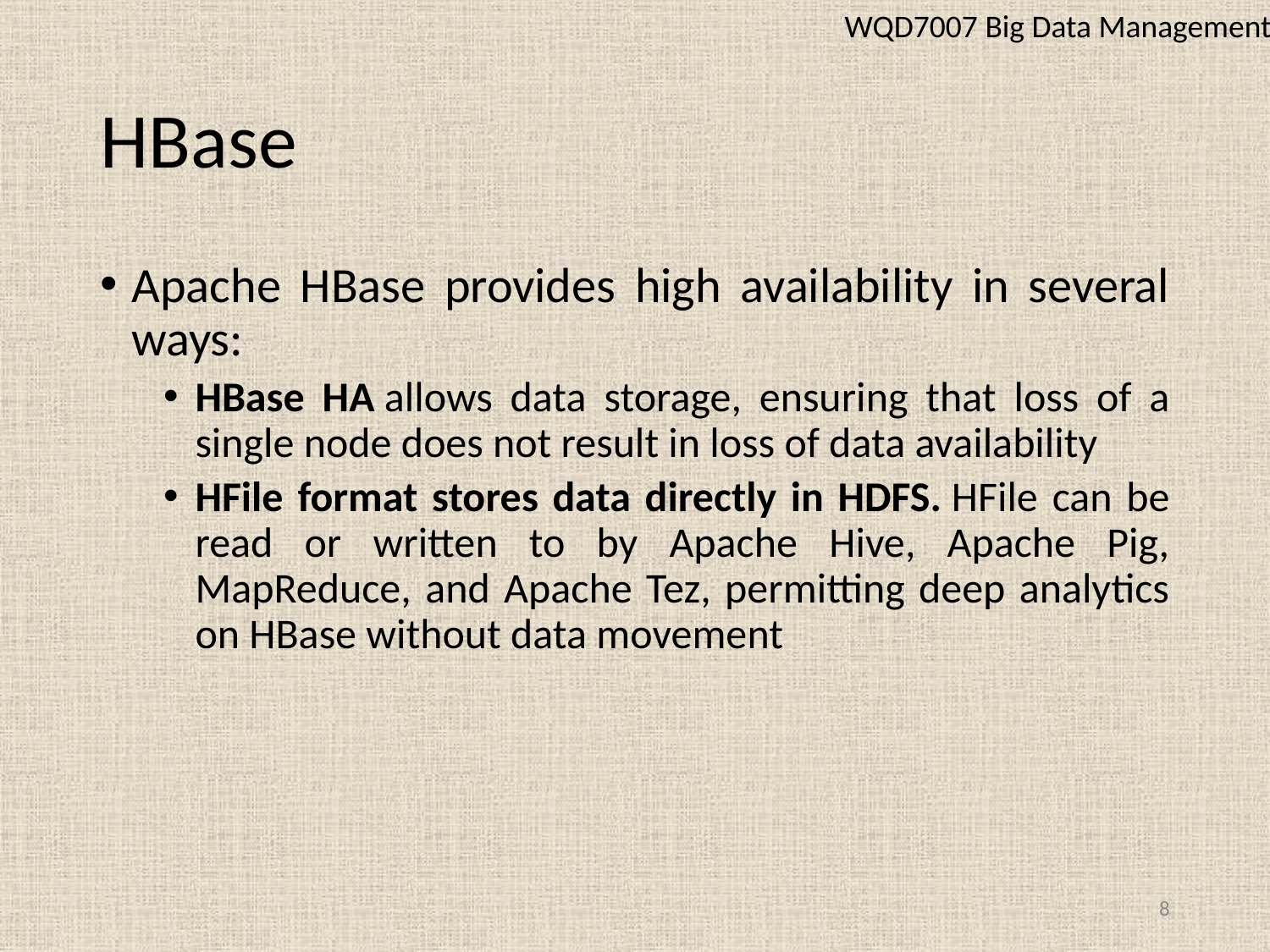

WQD7007 Big Data Management
# HBase
Apache HBase provides high availability in several ways:
HBase HA allows data storage, ensuring that loss of a single node does not result in loss of data availability
HFile format stores data directly in HDFS. HFile can be read or written to by Apache Hive, Apache Pig, MapReduce, and Apache Tez, permitting deep analytics on HBase without data movement

8